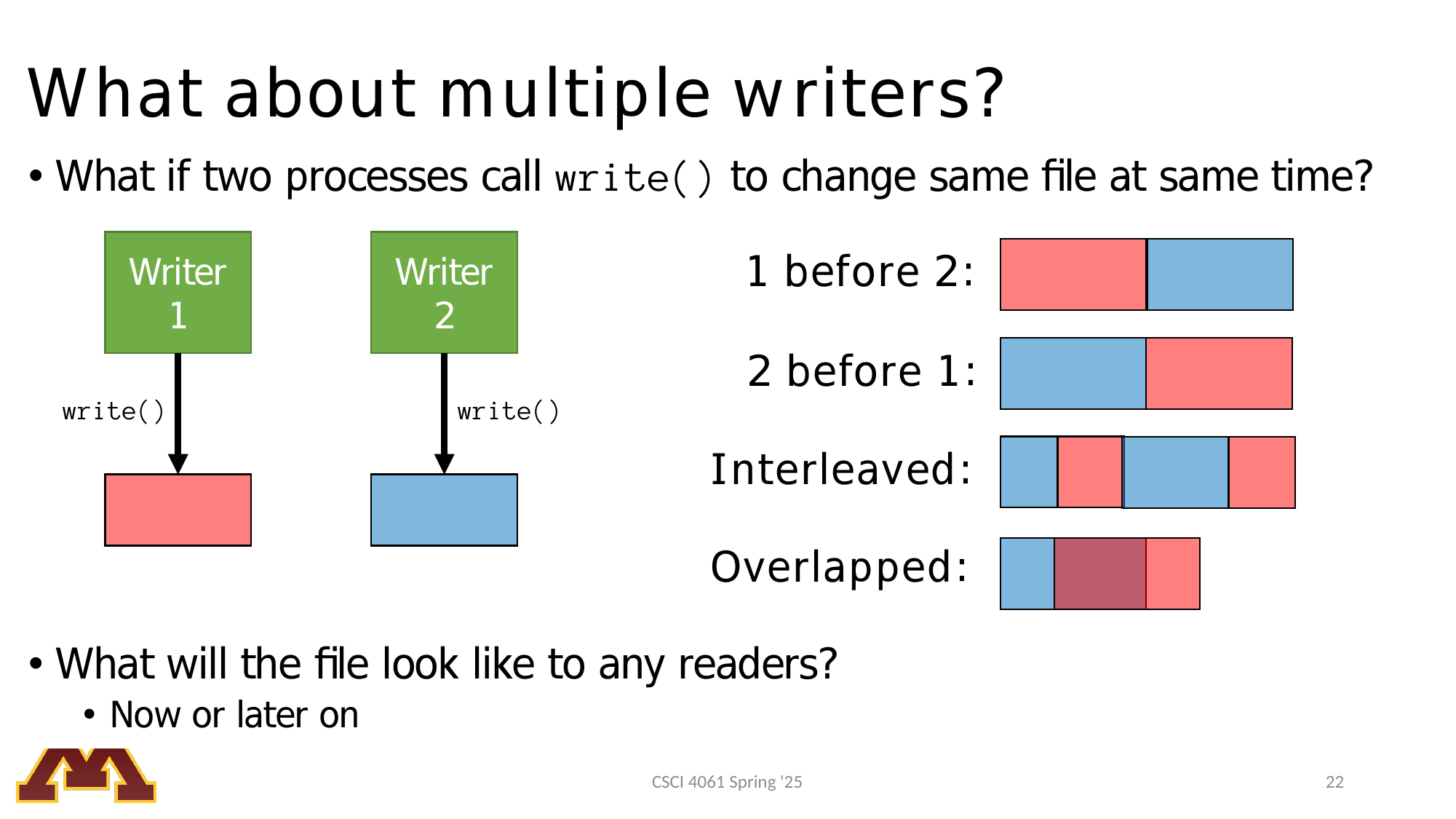

# What about multiple writers?
What if two processes call write() to change same file at same time?

What will the file look like to any readers?
Now or later on

Writer
1
Writer
2
1 before 2:

2 before 1:

write()
write()

Interleaved:

Overlapped:

CSCI 4061 Spring '25
22